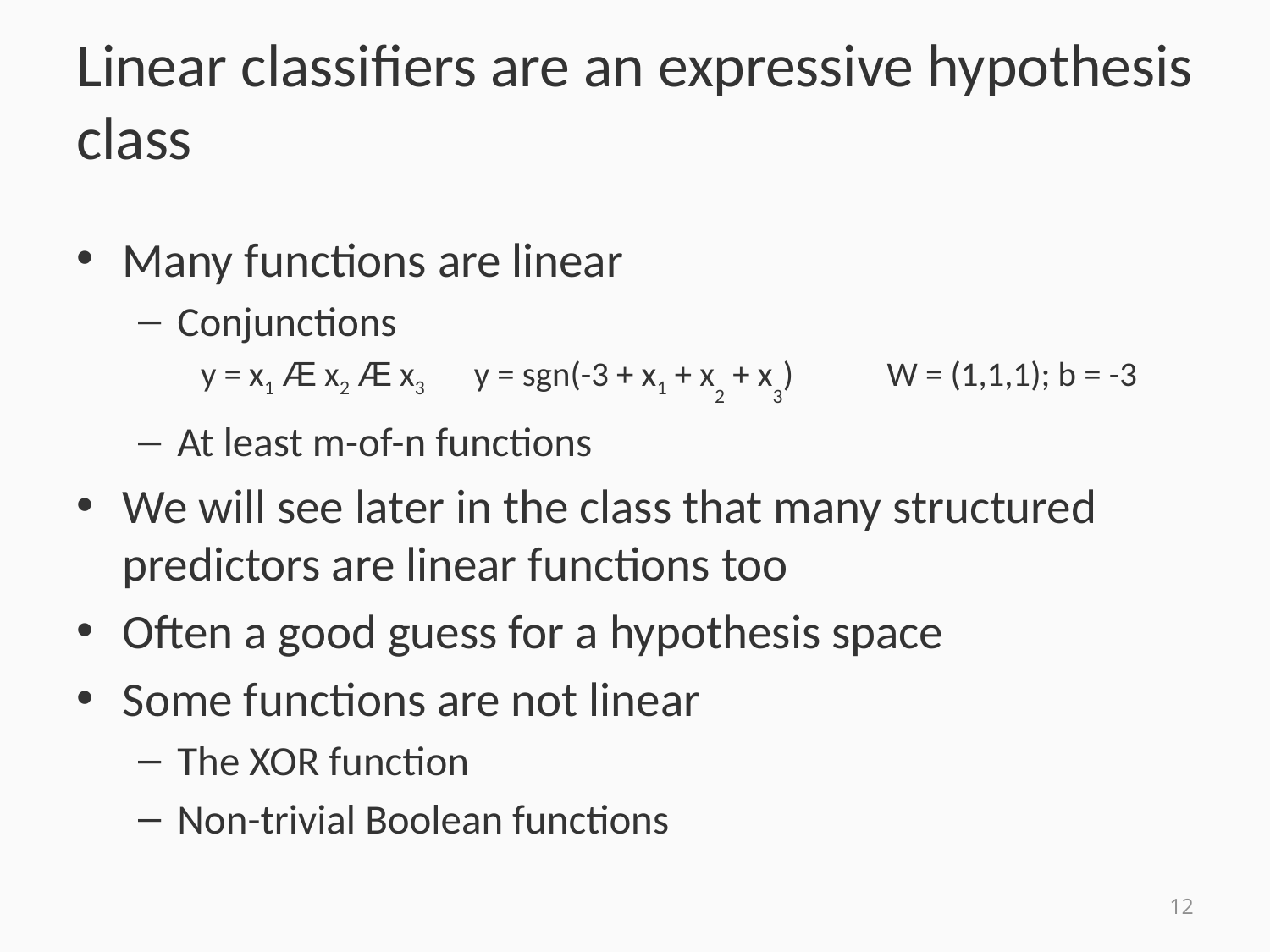

# Linear classifiers are an expressive hypothesis class
Many functions are linear
Conjunctions
y = x1 Æ x2 Æ x3           y = sgn(-3 + x1 + x2 + x3)            W = (1,1,1); b = -3
At least m-of-n functions
We will see later in the class that many structured predictors are linear functions too
Often a good guess for a hypothesis space
Some functions are not linear
The XOR function
Non-trivial Boolean functions
12